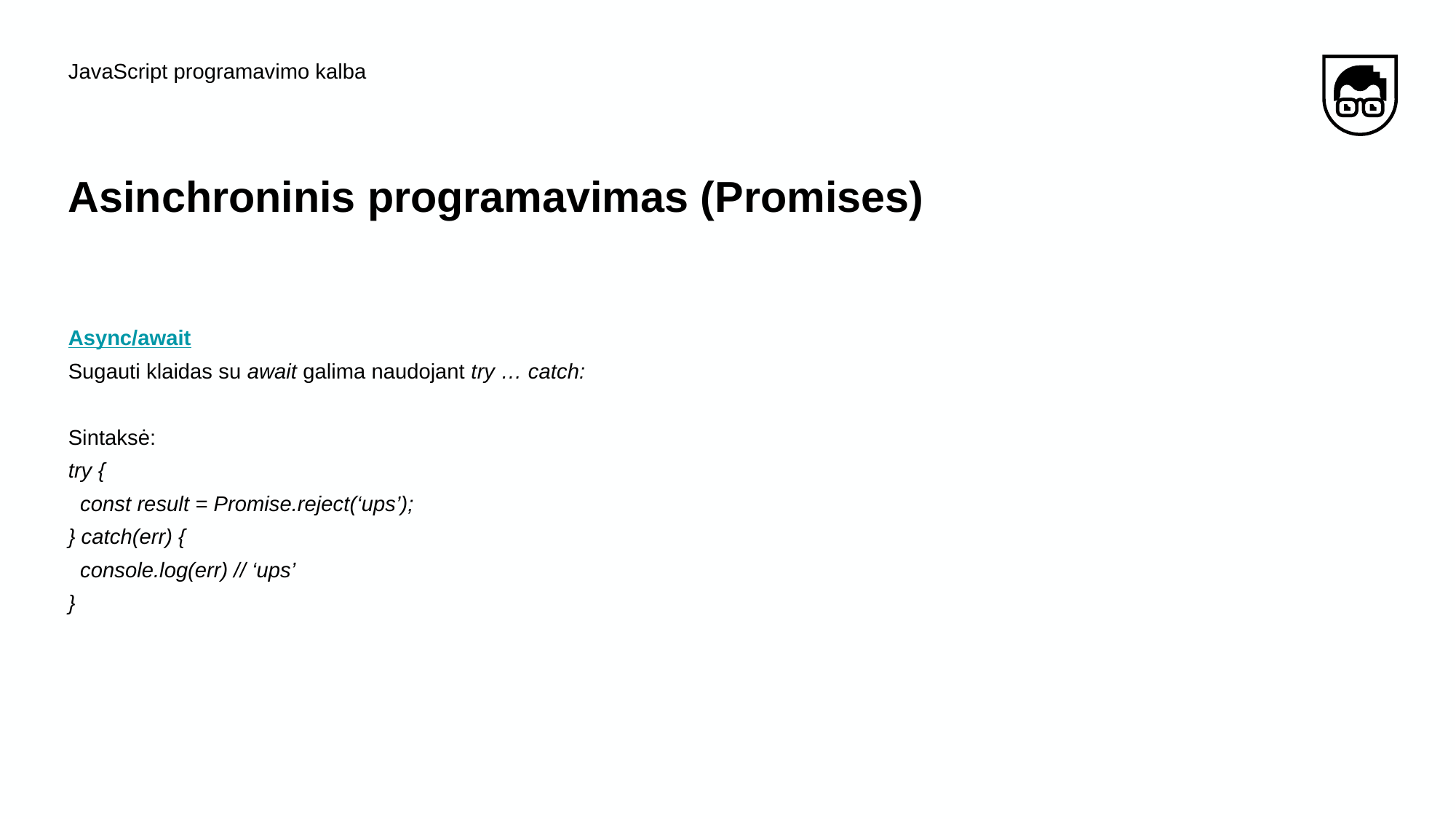

JavaScript programavimo kalba
# Asinchroninis programavimas (Promises)
Async/await
Sugauti klaidas su await galima naudojant try … catch:

Sintaksė:
try {
  const result = Promise.reject(‘ups’);
} catch(err) {
  console.log(err) // ‘ups’
}